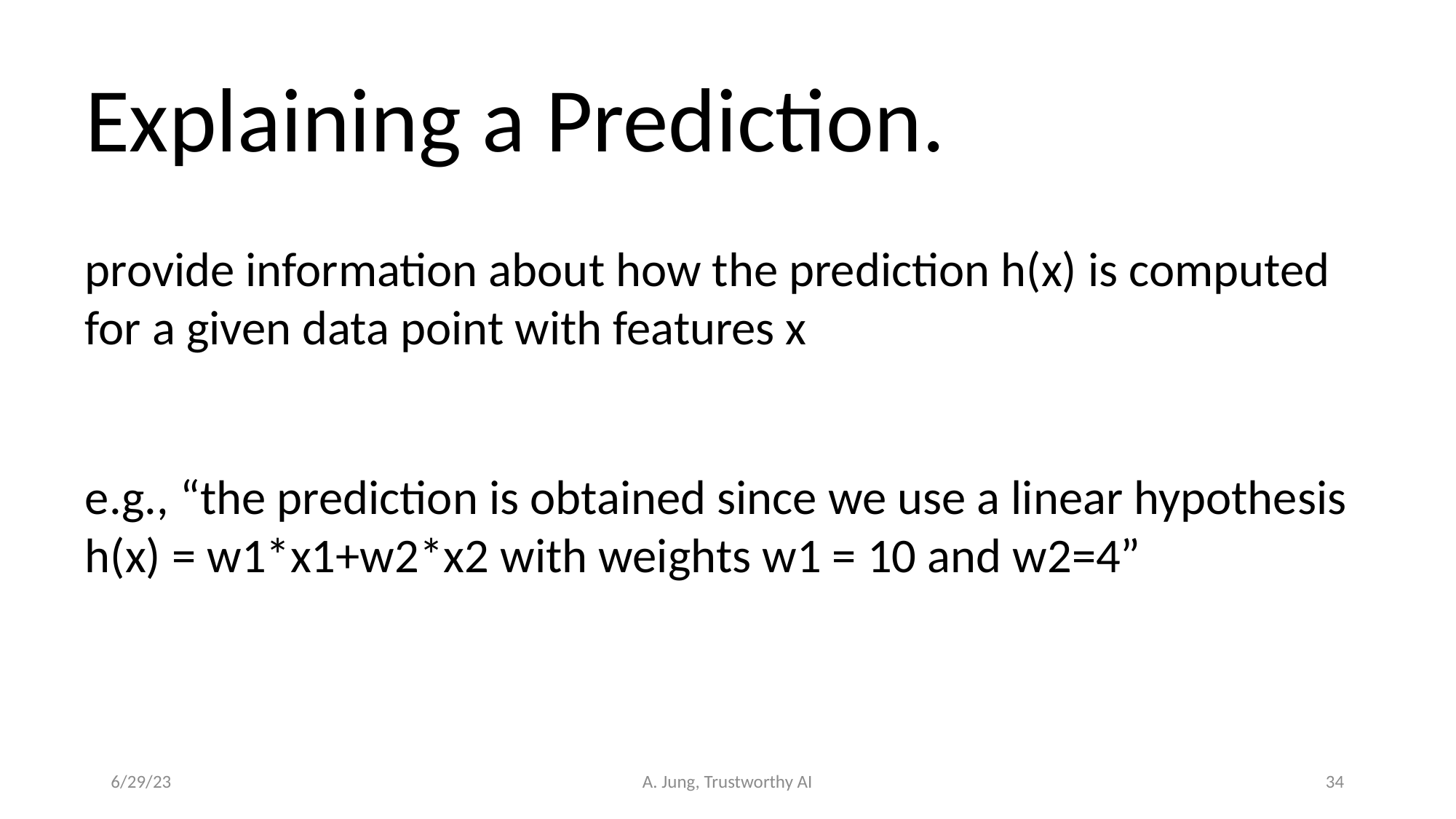

# Explaining a Prediction.
provide information about how the prediction h(x) is computed for a given data point with features x
e.g., “the prediction is obtained since we use a linear hypothesis h(x) = w1*x1+w2*x2 with weights w1 = 10 and w2=4”

6/29/23
A. Jung, Trustworthy AI
34